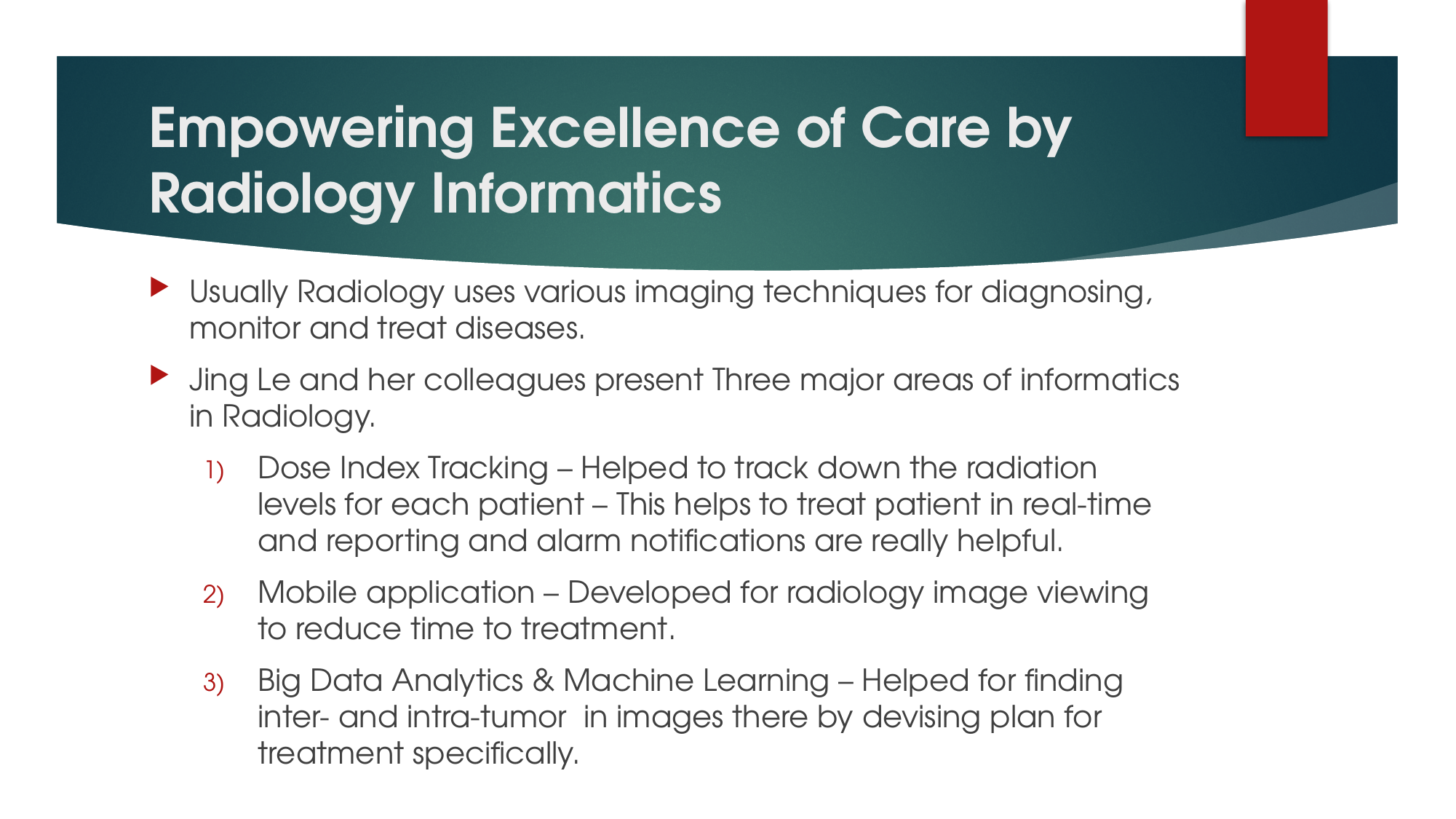

# Empowering Excellence of Care by Radiology Informatics
Usually Radiology uses various imaging techniques for diagnosing, monitor and treat diseases.
Jing Le and her colleagues present Three major areas of informatics in Radiology.
Dose Index Tracking – Helped to track down the radiation levels for each patient – This helps to treat patient in real-time and reporting and alarm notifications are really helpful.
Mobile application – Developed for radiology image viewing to reduce time to treatment.
Big Data Analytics & Machine Learning – Helped for finding inter- and intra-tumor  in images there by devising plan for treatment specifically.